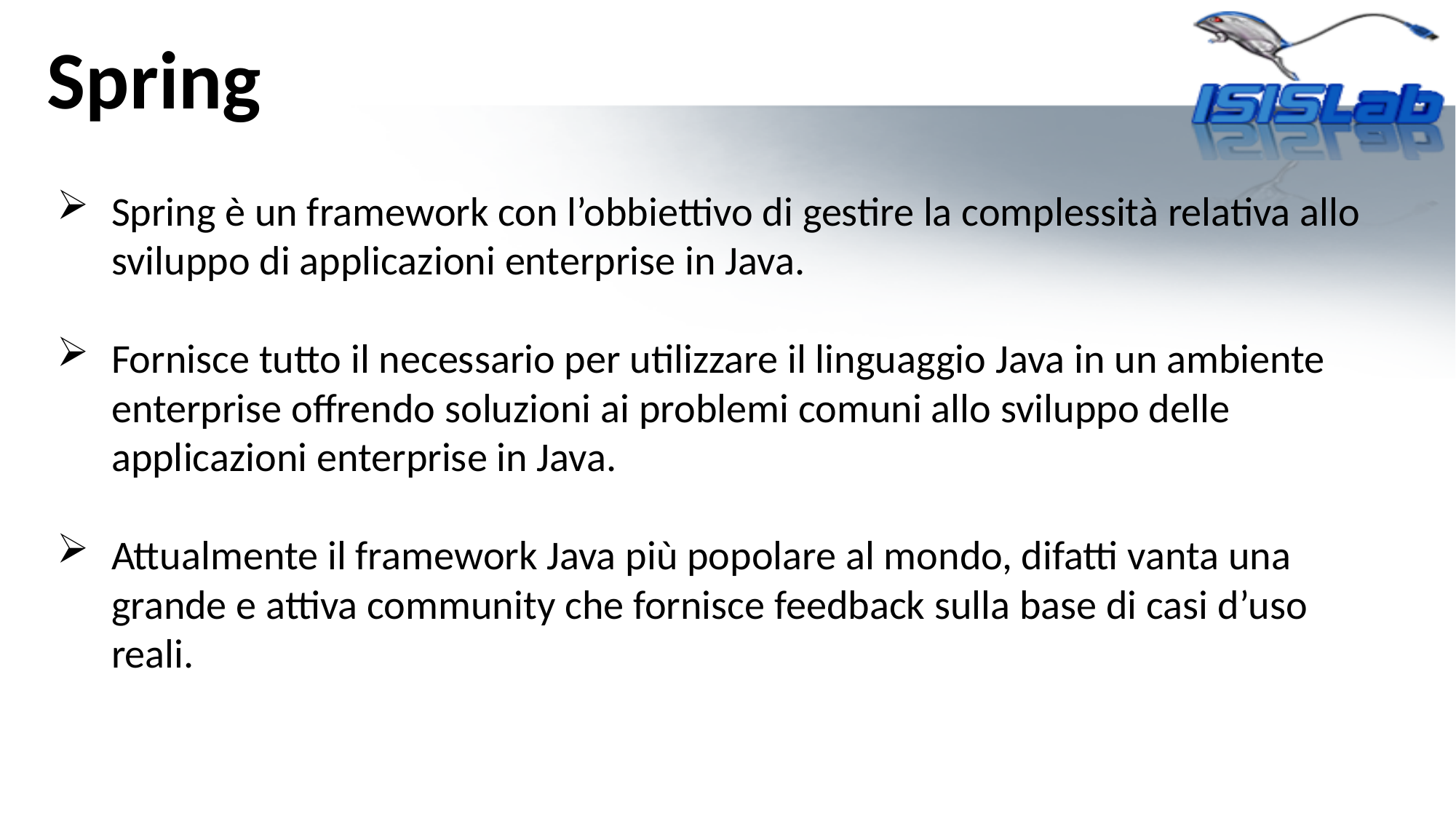

Spring
Spring è un framework con l’obbiettivo di gestire la complessità relativa allo sviluppo di applicazioni enterprise in Java.

Fornisce tutto il necessario per utilizzare il linguaggio Java in un ambiente enterprise offrendo soluzioni ai problemi comuni allo sviluppo delle applicazioni enterprise in Java.

Attualmente il framework Java più popolare al mondo, difatti vanta una grande e attiva community che fornisce feedback sulla base di casi d’uso reali.